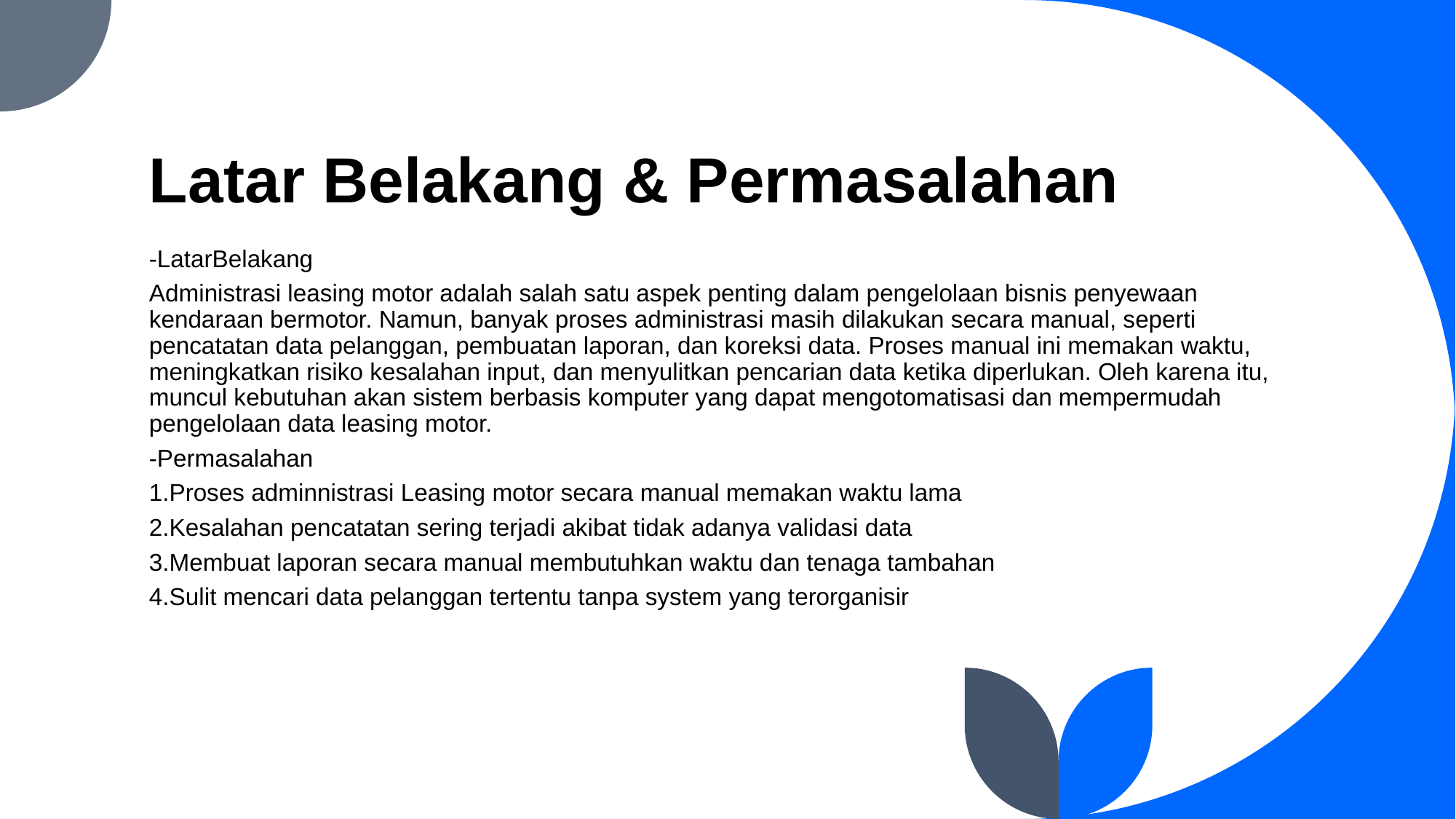

# Latar Belakang & Permasalahan
-LatarBelakang
Administrasi leasing motor adalah salah satu aspek penting dalam pengelolaan bisnis penyewaan kendaraan bermotor. Namun, banyak proses administrasi masih dilakukan secara manual, seperti pencatatan data pelanggan, pembuatan laporan, dan koreksi data. Proses manual ini memakan waktu, meningkatkan risiko kesalahan input, dan menyulitkan pencarian data ketika diperlukan. Oleh karena itu, muncul kebutuhan akan sistem berbasis komputer yang dapat mengotomatisasi dan mempermudah pengelolaan data leasing motor.
-Permasalahan
1.Proses adminnistrasi Leasing motor secara manual memakan waktu lama
2.Kesalahan pencatatan sering terjadi akibat tidak adanya validasi data
3.Membuat laporan secara manual membutuhkan waktu dan tenaga tambahan
4.Sulit mencari data pelanggan tertentu tanpa system yang terorganisir